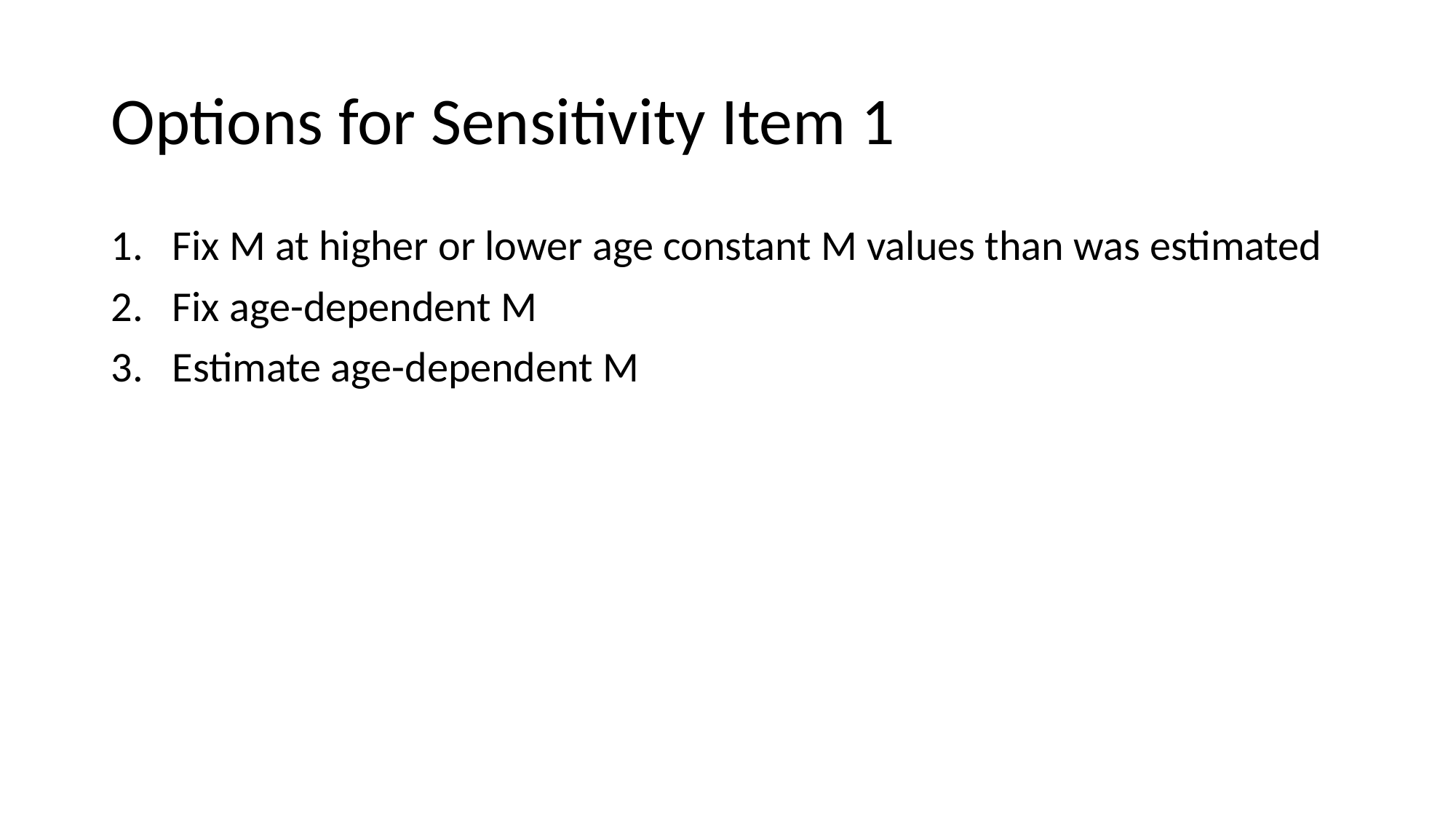

# Options for Sensitivity Item 1
Fix M at higher or lower age constant M values than was estimated
Fix age-dependent M
Estimate age-dependent M